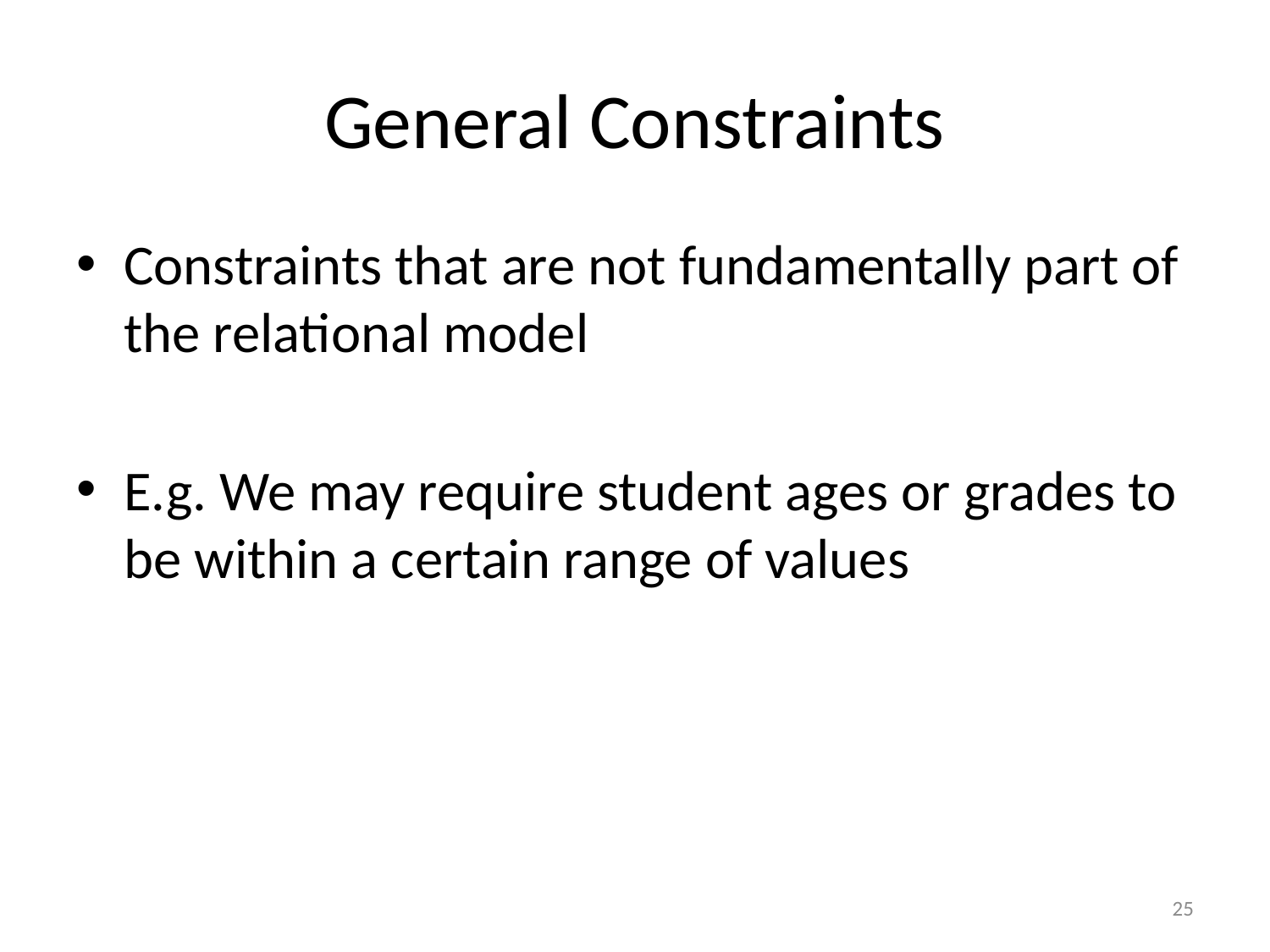

# General Constraints
Constraints that are not fundamentally part of the relational model

E.g. We may require student ages or grades to be within a certain range of values
25